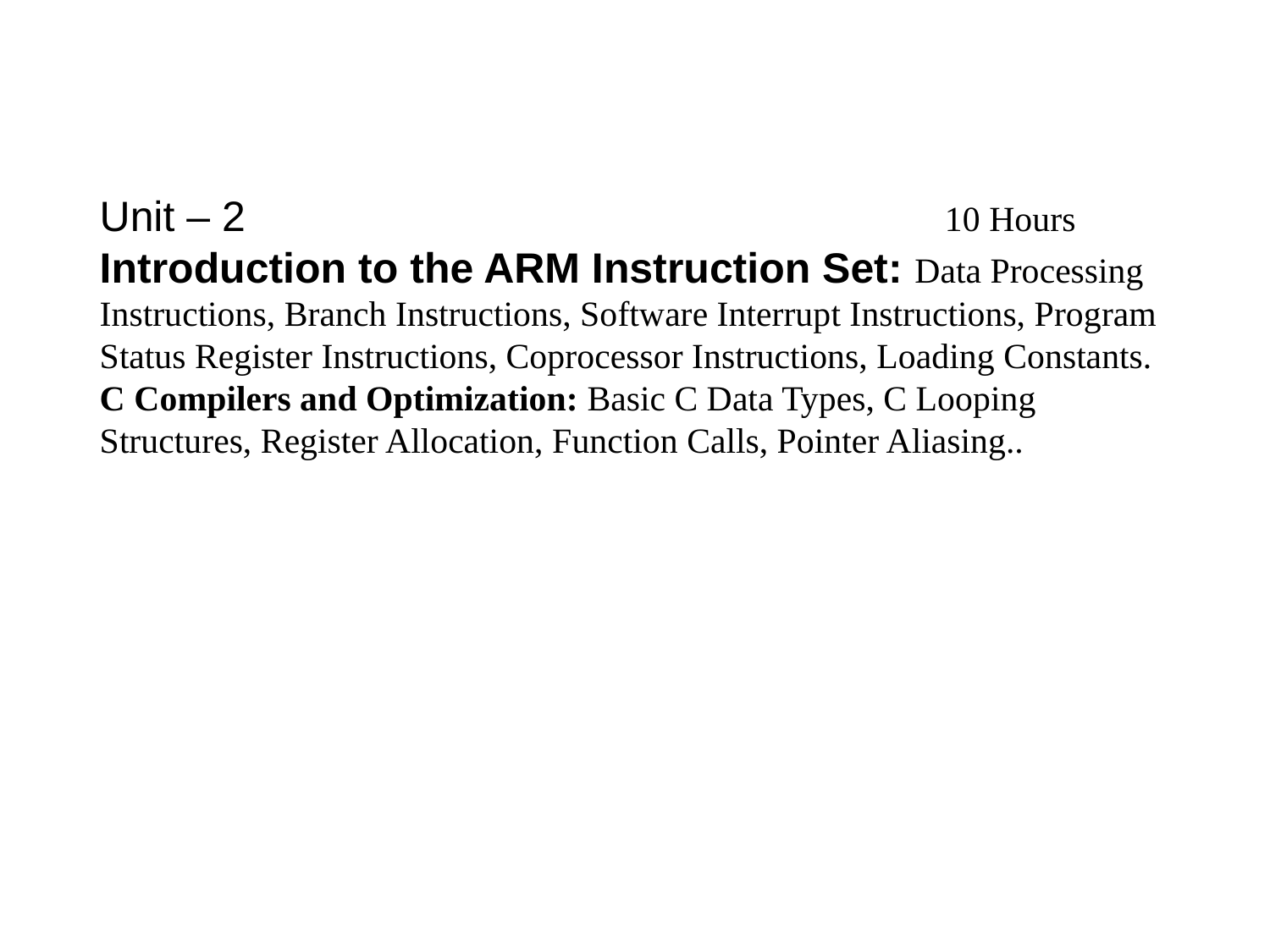

Unit – 2                                                           10 Hours
Introduction to the ARM Instruction Set: Data Processing Instructions, Branch Instructions, Software Interrupt Instructions, Program Status Register Instructions, Coprocessor Instructions, Loading Constants.
C Compilers and Optimization: Basic C Data Types, C Looping Structures, Register Allocation, Function Calls, Pointer Aliasing..